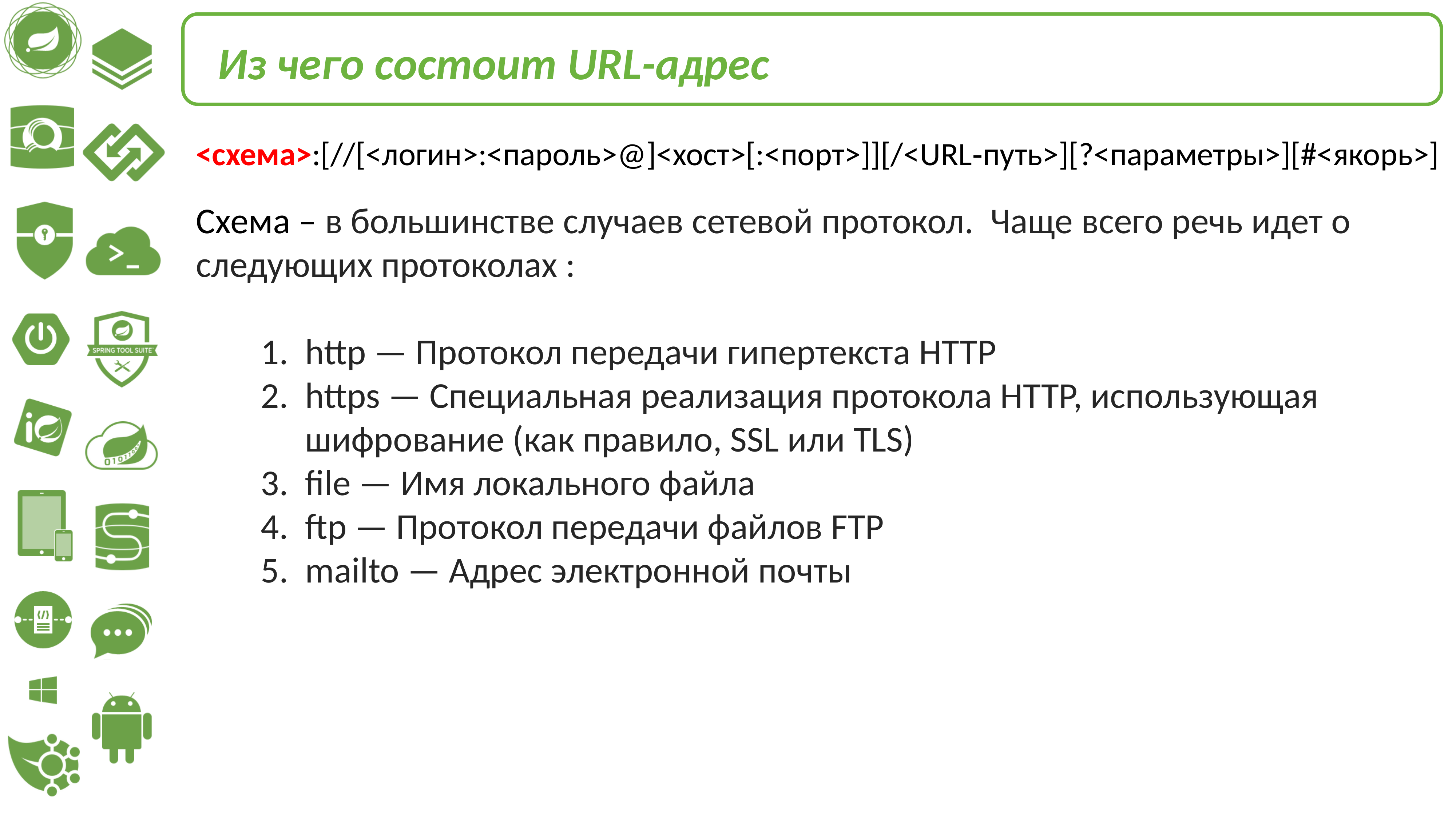

Из чего состоит URL-адрес
<схема>:[//[<логин>:<пароль>@]<хост>[:<порт>]][/<URL‐путь>][?<параметры>][#<якорь>]
Схема – в большинстве случаев сетевой протокол.  Чаще всего речь идет о следующих протоколах :

http — Протокол передачи гипертекста HTTP
https — Специальная реализация протокола HTTP, использующая шифрование (как правило, SSL или TLS)
file — Имя локального файла
ftp — Протокол передачи файлов FTP
mailto — Адрес электронной почты